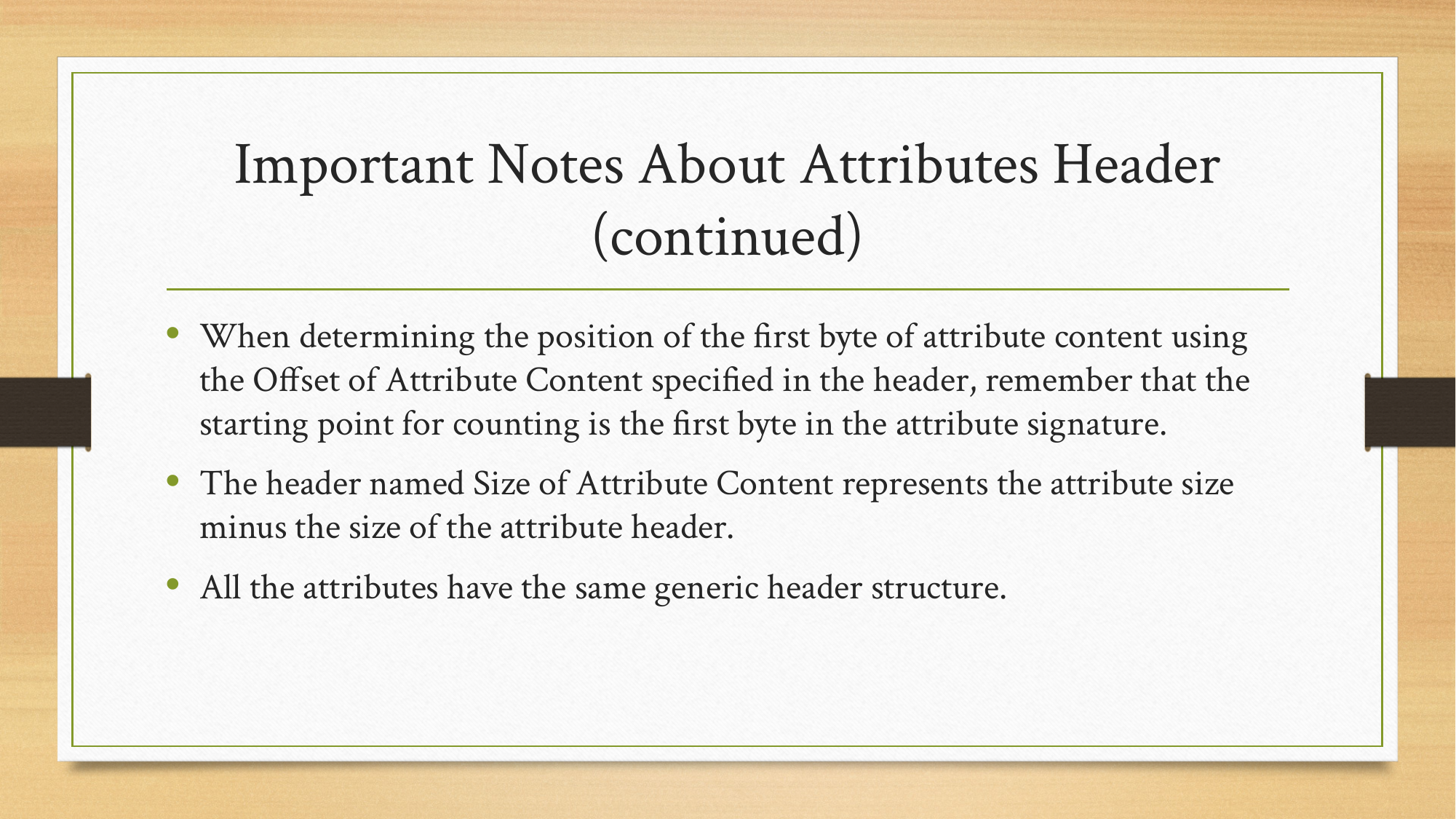

# Important Notes About Attributes Header (continued)
When determining the position of the first byte of attribute content using the Offset of Attribute Content specified in the header, remember that the starting point for counting is the first byte in the attribute signature.
The header named Size of Attribute Content represents the attribute size minus the size of the attribute header.
All the attributes have the same generic header structure.